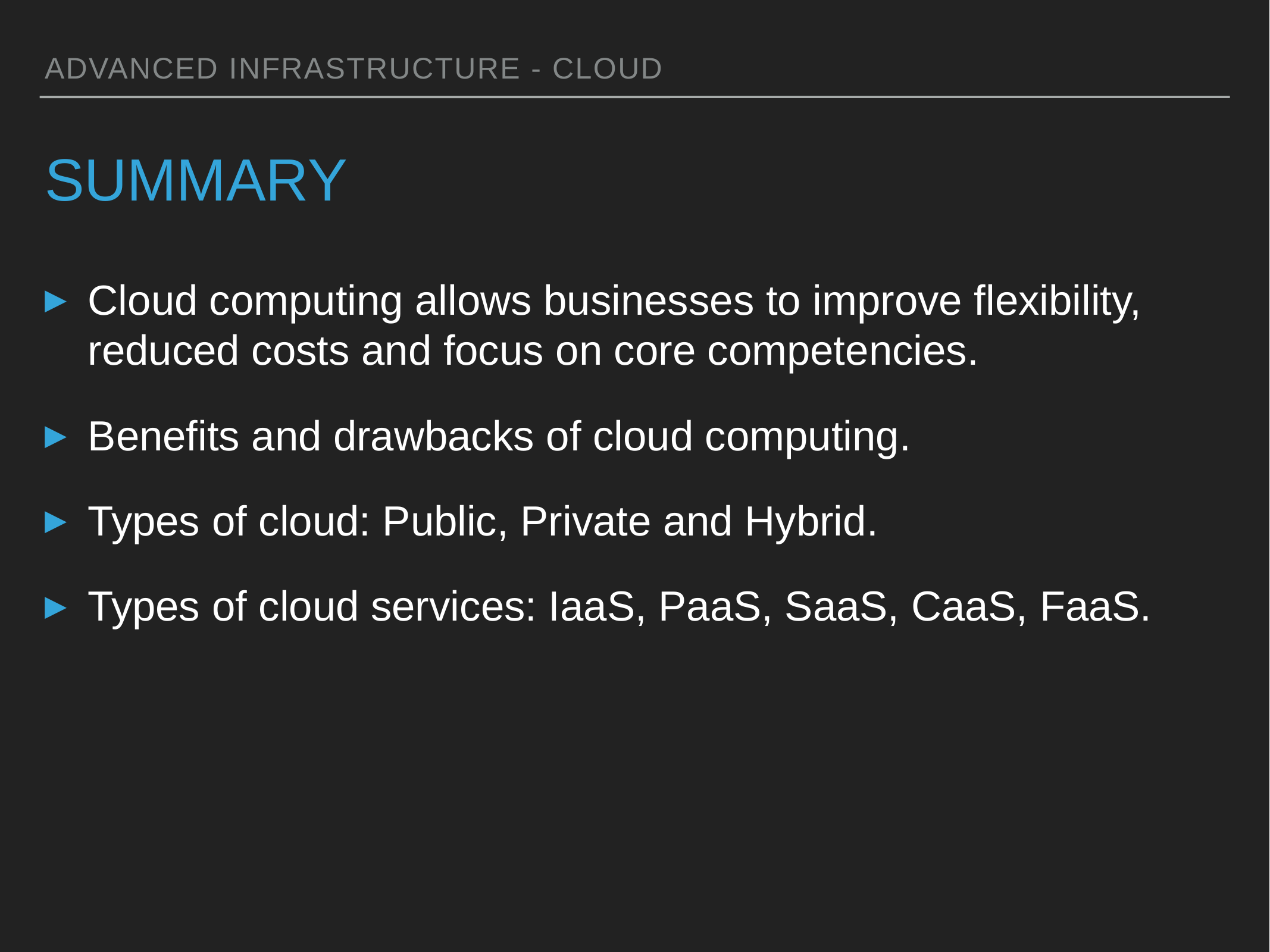

Advanced infrastructure - cloud
# Summary
Cloud computing allows businesses to improve flexibility, reduced costs and focus on core competencies.
Benefits and drawbacks of cloud computing.
Types of cloud: Public, Private and Hybrid.
Types of cloud services: IaaS, PaaS, SaaS, CaaS, FaaS.